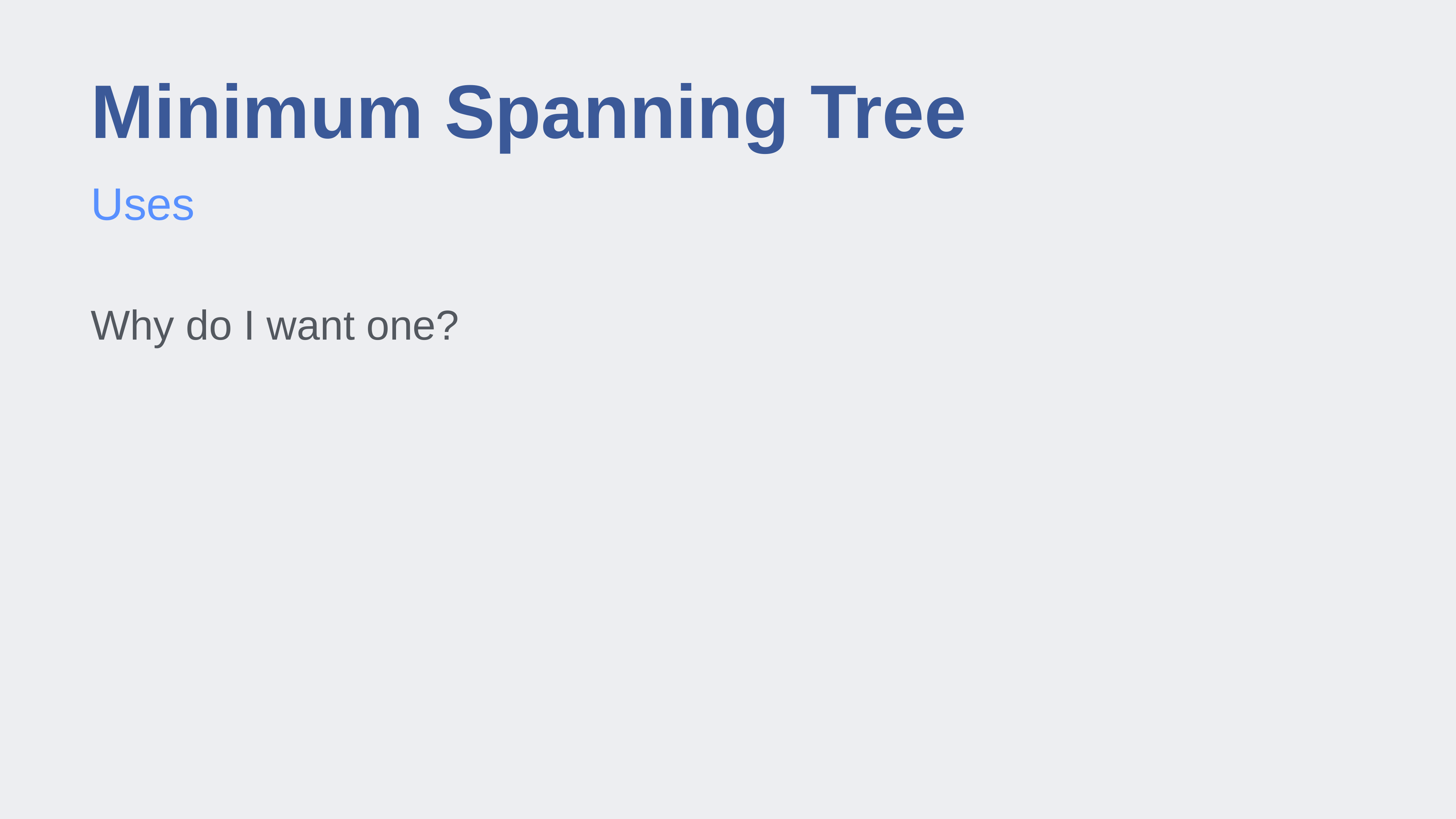

# Minimum Spanning Tree
Uses
Why do I want one?